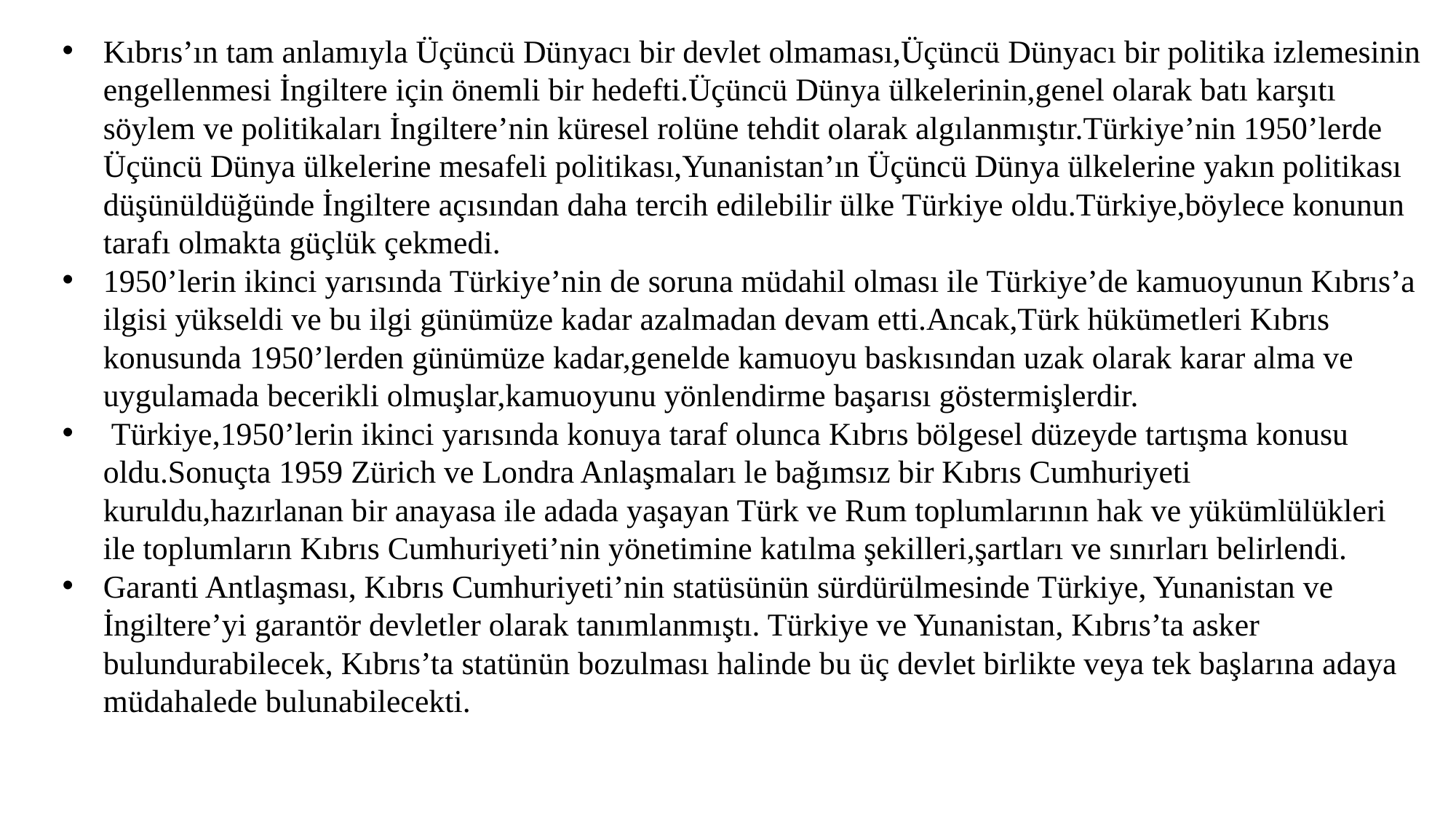

Kıbrıs’ın tam anlamıyla Üçüncü Dünyacı bir devlet olmaması,Üçüncü Dünyacı bir politika izlemesinin engellenmesi İngiltere için önemli bir hedefti.Üçüncü Dünya ülkelerinin,genel olarak batı karşıtı söylem ve politikaları İngiltere’nin küresel rolüne tehdit olarak algılanmıştır.Türkiye’nin 1950’lerde Üçüncü Dünya ülkelerine mesafeli politikası,Yunanistan’ın Üçüncü Dünya ülkelerine yakın politikası düşünüldüğünde İngiltere açısından daha tercih edilebilir ülke Türkiye oldu.Türkiye,böylece konunun tarafı olmakta güçlük çekmedi.
1950’lerin ikinci yarısında Türkiye’nin de soruna müdahil olması ile Türkiye’de kamuoyunun Kıbrıs’a ilgisi yükseldi ve bu ilgi günümüze kadar azalmadan devam etti.Ancak,Türk hükümetleri Kıbrıs konusunda 1950’lerden günümüze kadar,genelde kamuoyu baskısından uzak olarak karar alma ve uygulamada becerikli olmuşlar,kamuoyunu yönlendirme başarısı göstermişlerdir.
 Türkiye,1950’lerin ikinci yarısında konuya taraf olunca Kıbrıs bölgesel düzeyde tartışma konusu oldu.Sonuçta 1959 Zürich ve Londra Anlaşmaları le bağımsız bir Kıbrıs Cumhuriyeti kuruldu,hazırlanan bir anayasa ile adada yaşayan Türk ve Rum toplumlarının hak ve yükümlülükleri ile toplumların Kıbrıs Cumhuriyeti’nin yönetimine katılma şekilleri,şartları ve sınırları belirlendi.
Garanti Antlaşması, Kıbrıs Cumhuriyeti’nin statüsünün sürdürülmesinde Türkiye, Yunanistan ve İngiltere’yi garantör devletler olarak tanımlanmıştı. Türkiye ve Yunanistan, Kıbrıs’ta asker bulundurabilecek, Kıbrıs’ta statünün bozulması halinde bu üç devlet birlikte veya tek başlarına adaya müdahalede bulunabilecekti.